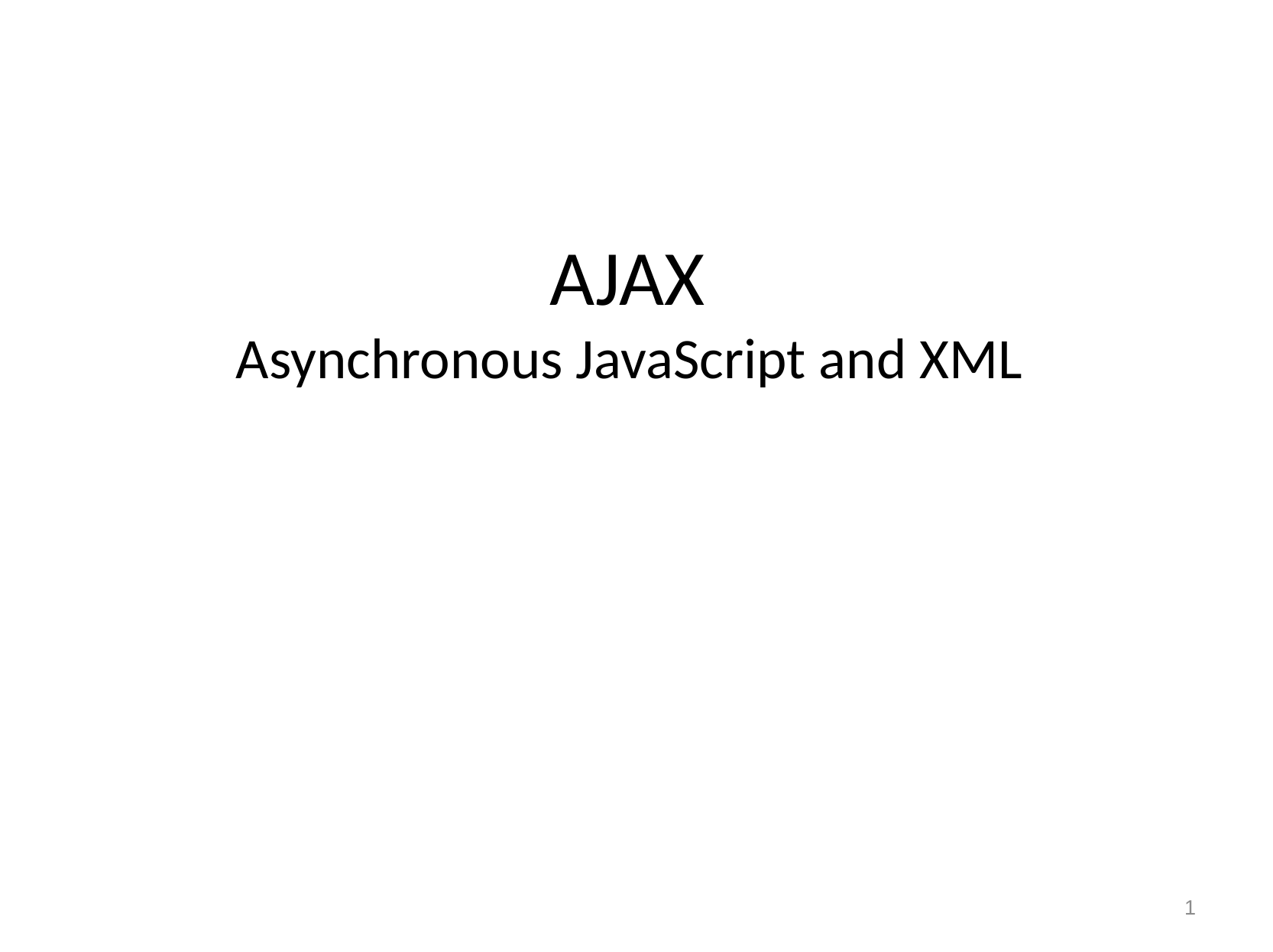

# AJAX Asynchronous JavaScript and XML
1